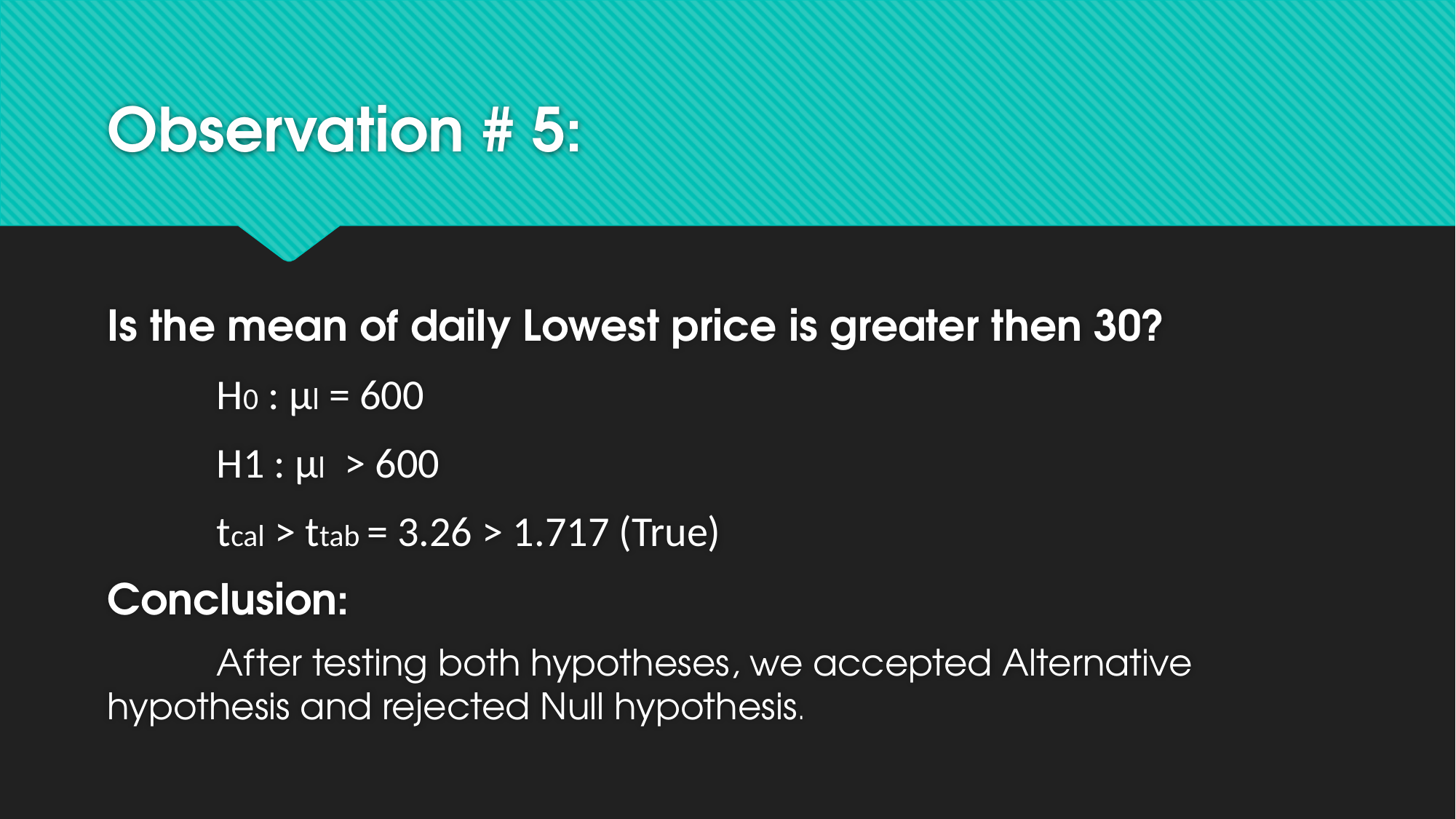

# Observation # 5:
Is the mean of daily Lowest price is greater then 30?
	H0 : μl = 600
	H1 : μl  > 600
	tcal > ttab = 3.26 > 1.717 (True)
Conclusion:
	After testing both hypotheses, we accepted Alternative hypothesis and rejected Null hypothesis.